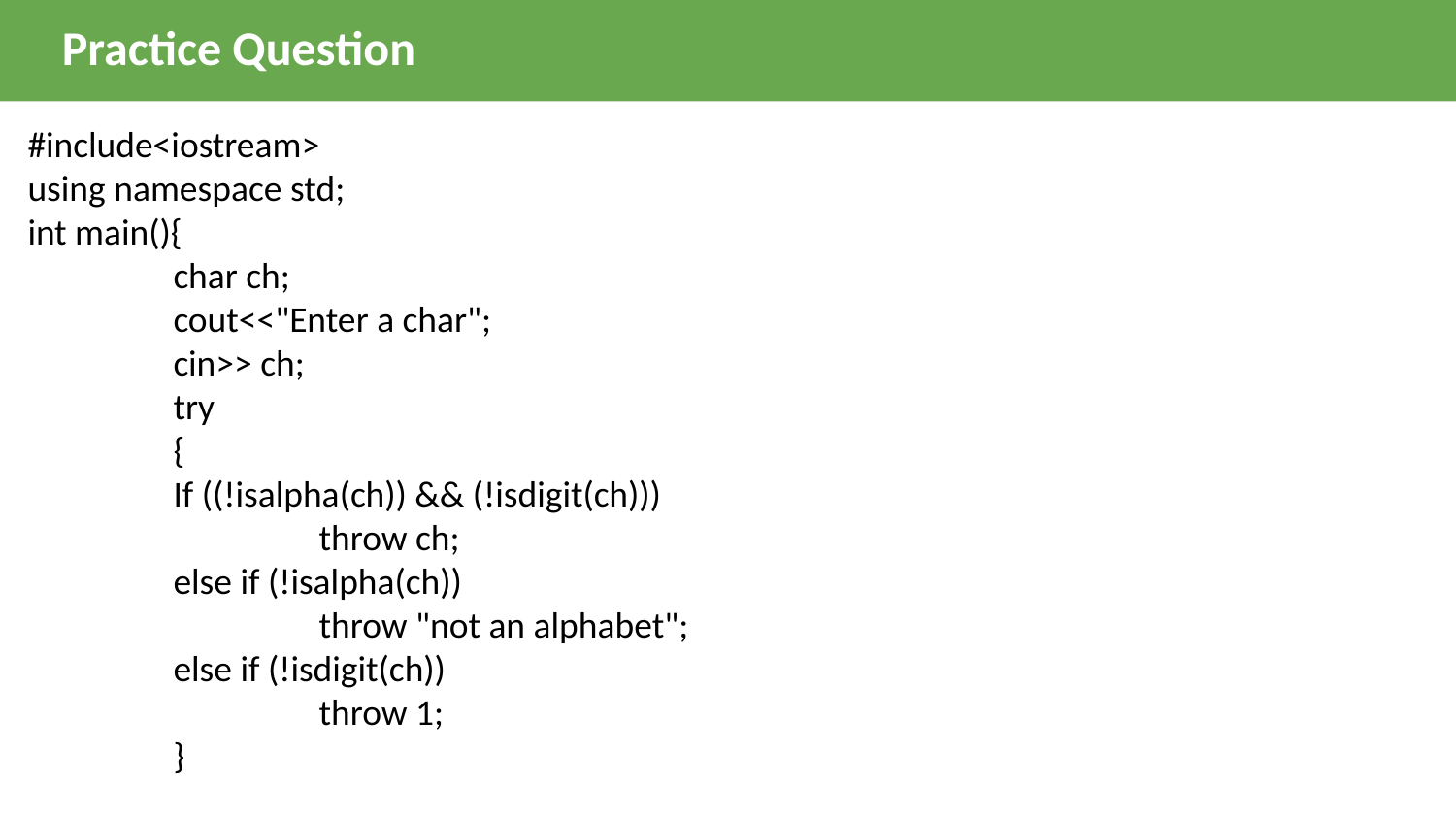

Practice Question
#include<iostream>
using namespace std;
int main(){
	char ch;
	cout<<"Enter a char";
	cin>> ch;
	try
	{
	If ((!isalpha(ch)) && (!isdigit(ch)))
 		throw ch;
	else if (!isalpha(ch))
		throw "not an alphabet";
	else if (!isdigit(ch))
		throw 1;
	}